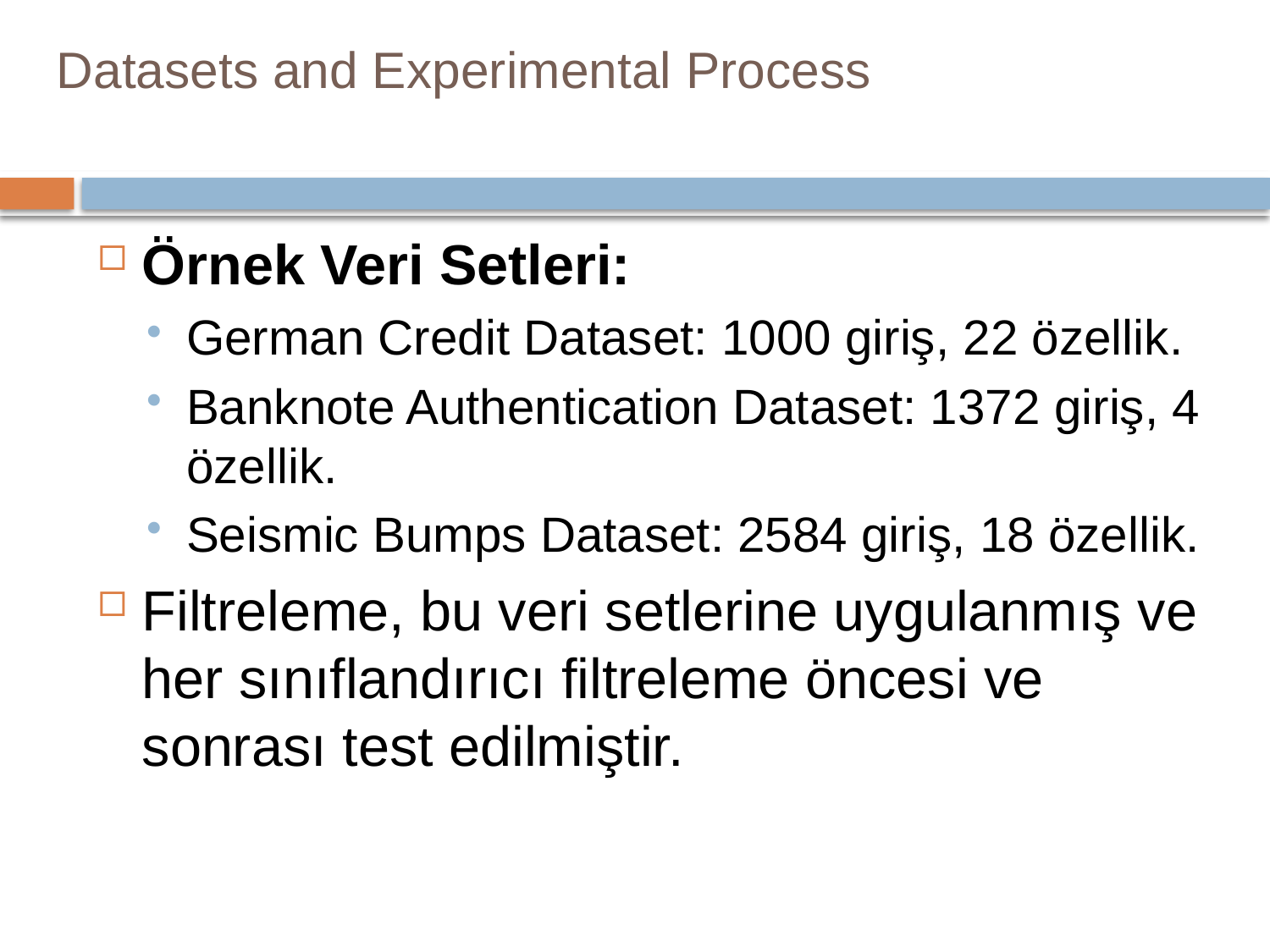

# Datasets and Experimental Process
Örnek Veri Setleri:
German Credit Dataset: 1000 giriş, 22 özellik.
Banknote Authentication Dataset: 1372 giriş, 4 özellik.
Seismic Bumps Dataset: 2584 giriş, 18 özellik.
Filtreleme, bu veri setlerine uygulanmış ve her sınıflandırıcı filtreleme öncesi ve sonrası test edilmiştir.